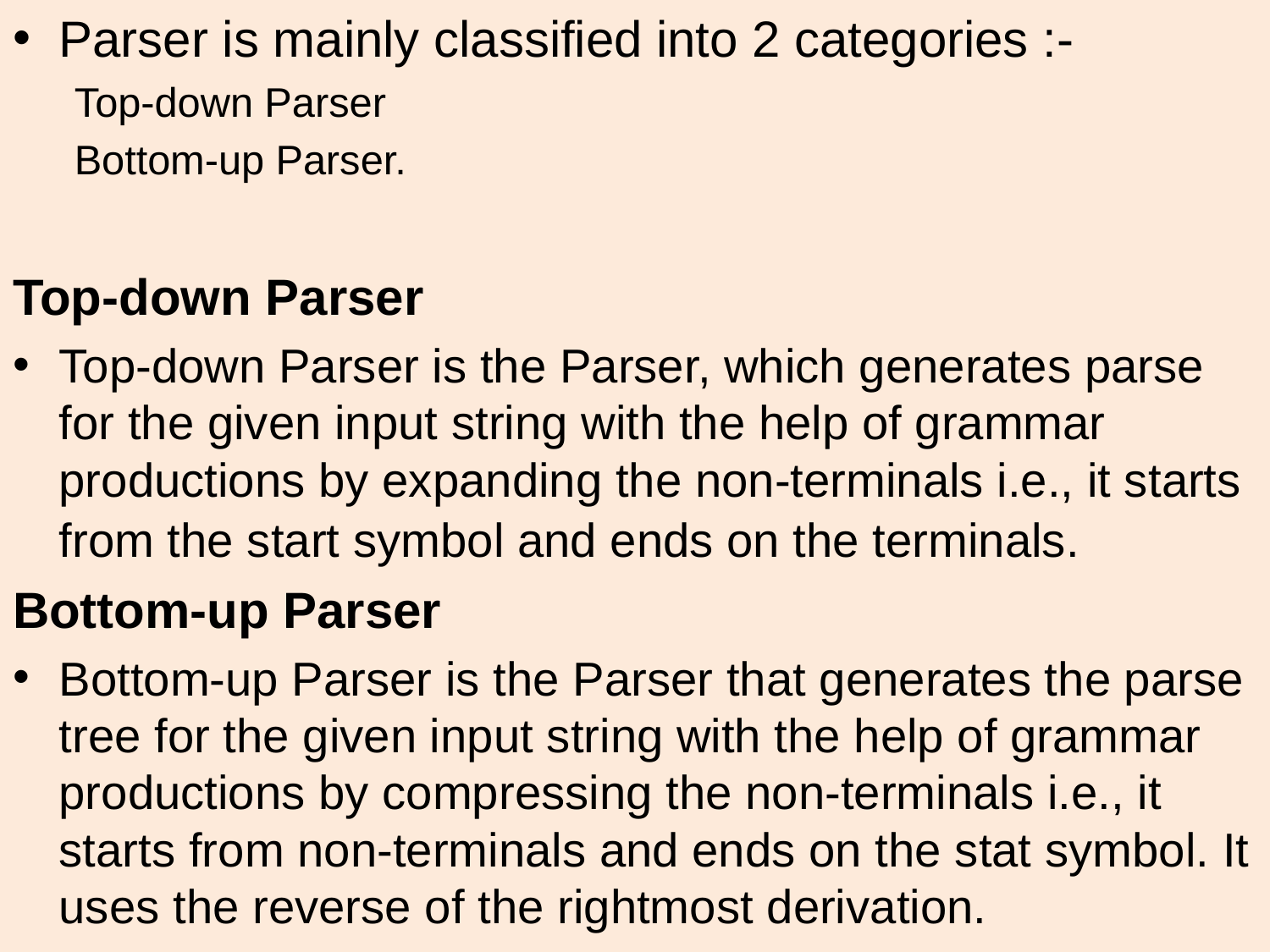

Parser is mainly classified into 2 categories :-
Top-down Parser
Bottom-up Parser.

Top-down Parser
Top-down Parser is the Parser, which generates parse for the given input string with the help of grammar productions by expanding the non-terminals i.e., it starts from the start symbol and ends on the terminals.
Bottom-up Parser
Bottom-up Parser is the Parser that generates the parse tree for the given input string with the help of grammar productions by compressing the non-terminals i.e., it starts from non-terminals and ends on the stat symbol. It uses the reverse of the rightmost derivation.